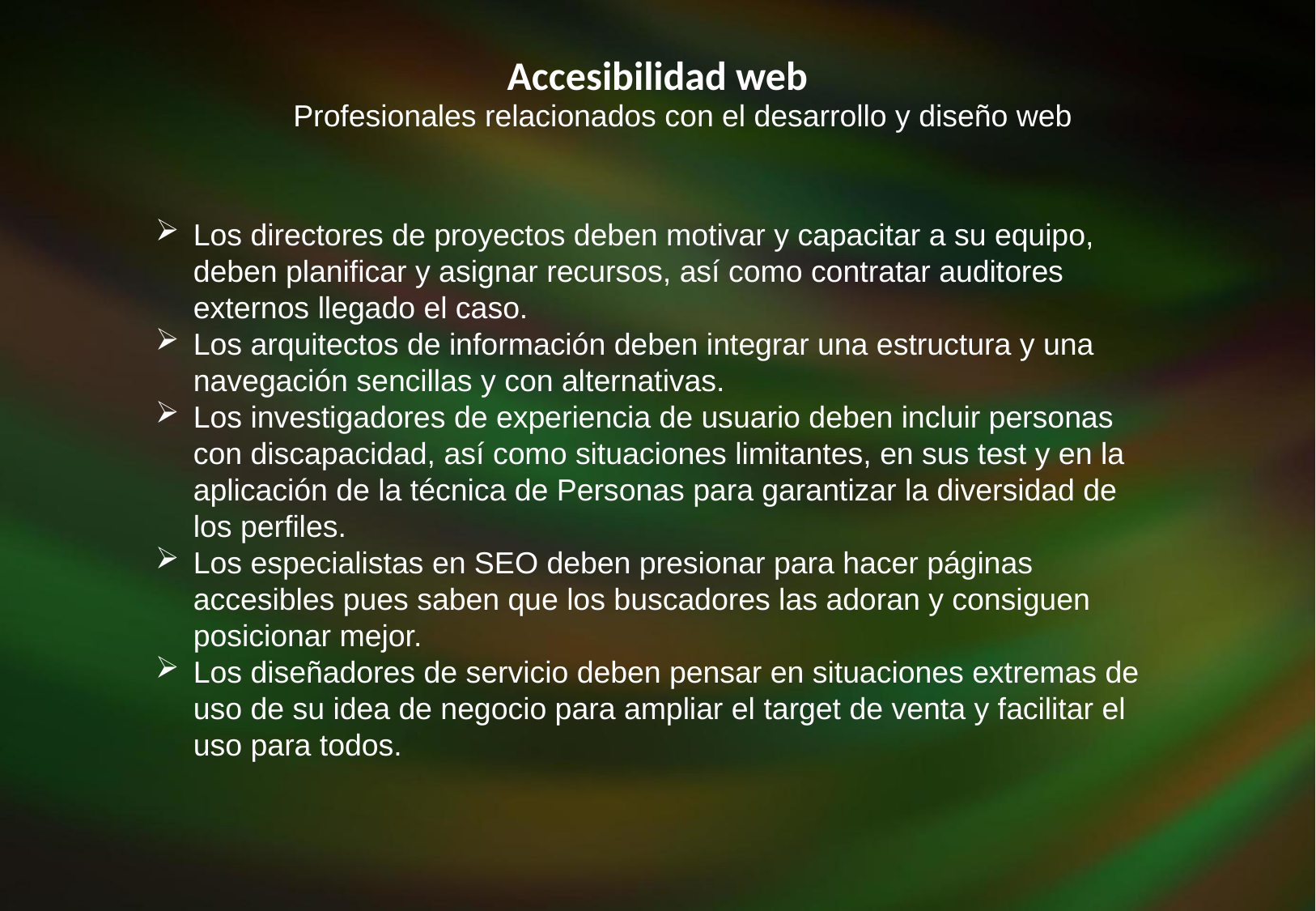

Accesibilidad web
Profesionales relacionados con el desarrollo y diseño web

Los directores de proyectos deben motivar y capacitar a su equipo, deben planificar y asignar recursos, así como contratar auditores externos llegado el caso.
Los arquitectos de información deben integrar una estructura y una navegación sencillas y con alternativas.
Los investigadores de experiencia de usuario deben incluir personas con discapacidad, así como situaciones limitantes, en sus test y en la aplicación de la técnica de Personas para garantizar la diversidad de los perfiles.
Los especialistas en SEO deben presionar para hacer páginas accesibles pues saben que los buscadores las adoran y consiguen posicionar mejor.
Los diseñadores de servicio deben pensar en situaciones extremas de uso de su idea de negocio para ampliar el target de venta y facilitar el uso para todos.